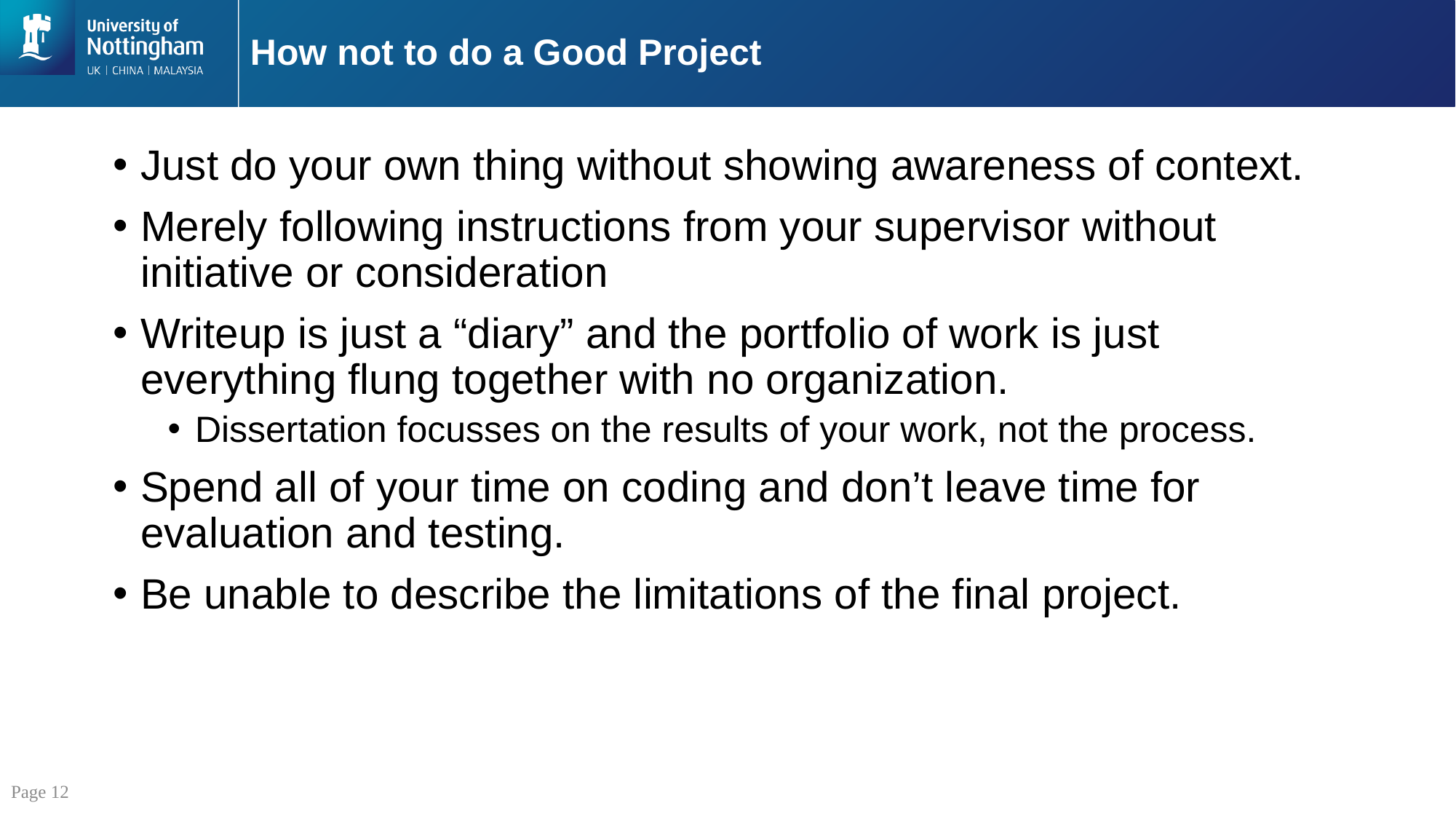

# How not to do a Good Project
Just do your own thing without showing awareness of context.
Merely following instructions from your supervisor without initiative or consideration
Writeup is just a “diary” and the portfolio of work is just everything flung together with no organization.
Dissertation focusses on the results of your work, not the process.
Spend all of your time on coding and don’t leave time for evaluation and testing.
Be unable to describe the limitations of the final project.
Page 12